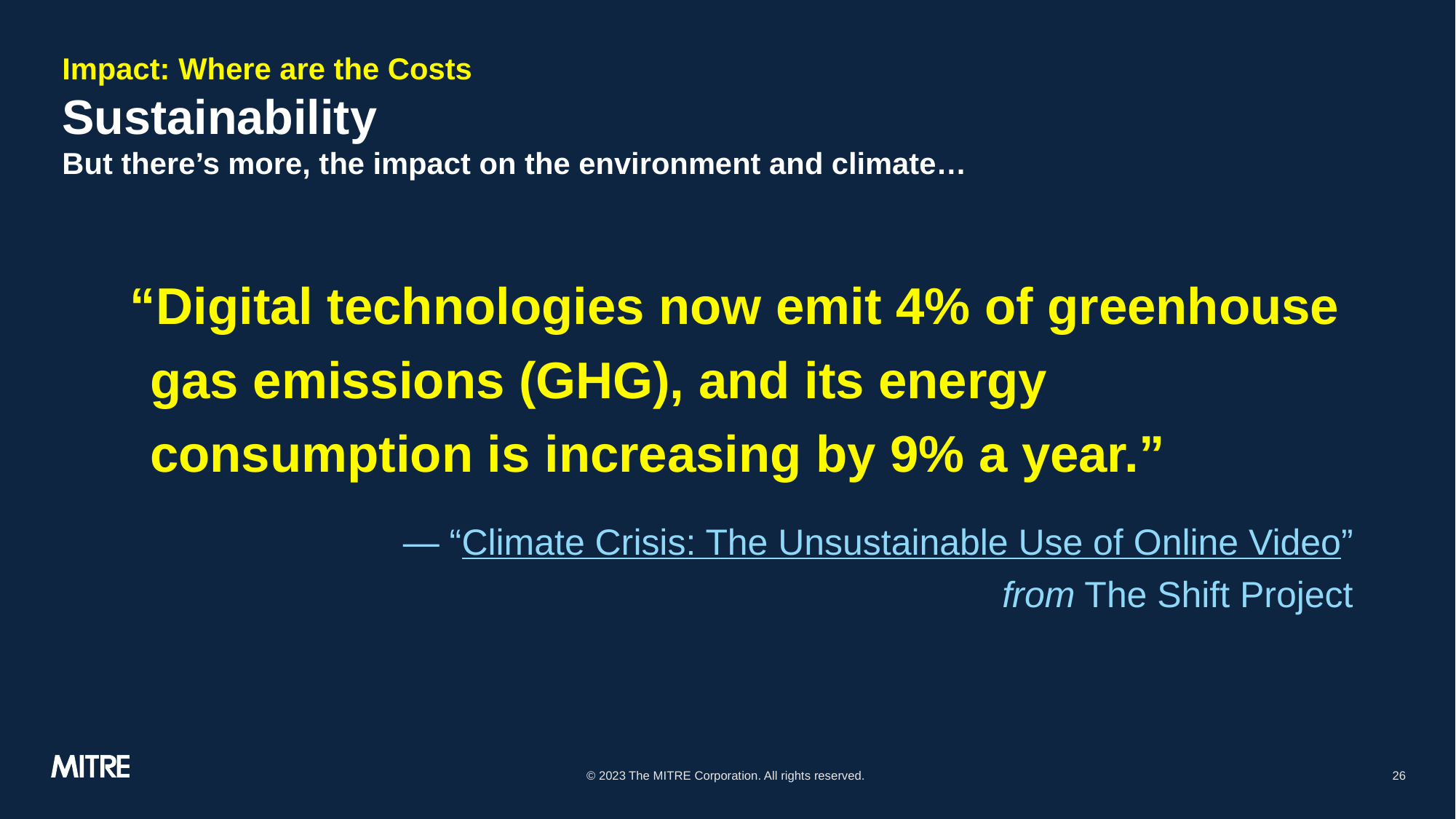

# Impact: Where are the Costs Sustainability But there’s more, the impact on the environment and climate…
“Digital technologies now emit 4% of greenhouse gas emissions (GHG), and its energy consumption is increasing by 9% a year.”
— “Climate Crisis: The Unsustainable Use of Online Video”
from The Shift Project
© 2023 The MITRE Corporation. All rights reserved.
26